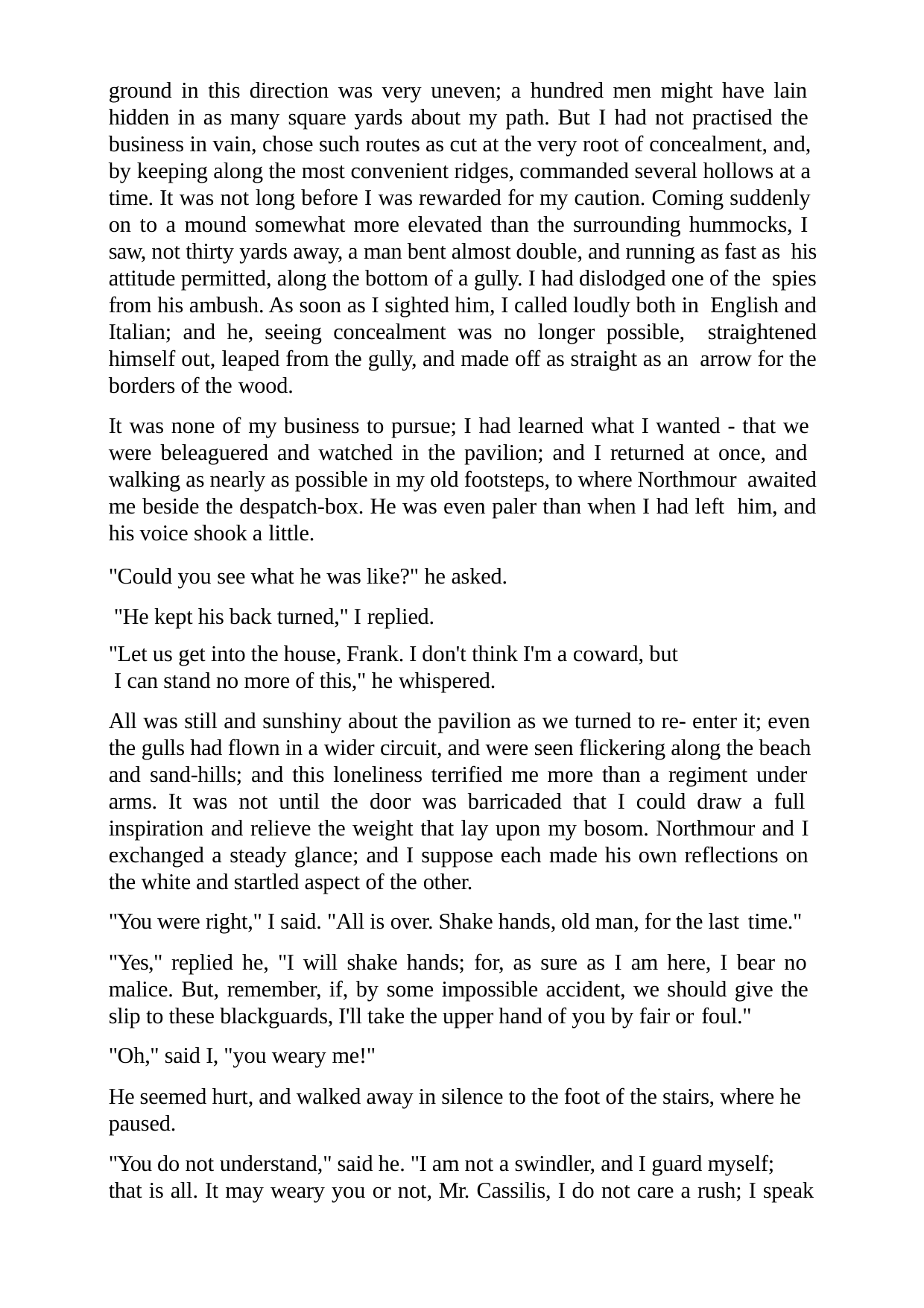

ground in this direction was very uneven; a hundred men might have lain  hidden in as many square yards about my path. But I had not practised the  business in vain, chose such routes as cut at the very root of concealment, and,  by keeping along the most convenient ridges, commanded several hollows at a  time. It was not long before I was rewarded for my caution. Coming suddenly  on to a mound somewhat more elevated than the surrounding hummocks, I  saw, not thirty yards away, a man bent almost double, and running as fast as  his attitude permitted, along the bottom of a gully. I had dislodged one of the  spies from his ambush. As soon as I sighted him, I called loudly both in  English and Italian; and he, seeing concealment was no longer possible,  straightened himself out, leaped from the gully, and made off as straight as an  arrow for the borders of the wood.
It was none of my business to pursue; I had learned what I wanted - that we  were beleaguered and watched in the pavilion; and I returned at once, and  walking as nearly as possible in my old footsteps, to where Northmour  awaited me beside the despatch-box. He was even paler than when I had left  him, and his voice shook a little.
"Could you see what he was like?" he asked.  "He kept his back turned," I replied.
"Let us get into the house, Frank. I don't think I'm a coward, but  I can stand no more of this," he whispered.
All was still and sunshiny about the pavilion as we turned to re- enter it; even  the gulls had flown in a wider circuit, and were seen flickering along the beach  and sand-hills; and this loneliness terrified me more than a regiment under  arms. It was not until the door was barricaded that I could draw a full  inspiration and relieve the weight that lay upon my bosom. Northmour and I  exchanged a steady glance; and I suppose each made his own reflections on  the white and startled aspect of the other.
"You were right," I said. "All is over. Shake hands, old man, for the last time."
"Yes," replied he, "I will shake hands; for, as sure as I am here, I bear no  malice. But, remember, if, by some impossible accident, we should give the  slip to these blackguards, I'll take the upper hand of you by fair or foul."
"Oh," said I, "you weary me!"
He seemed hurt, and walked away in silence to the foot of the stairs, where he  paused.
"You do not understand," said he. "I am not a swindler, and I guard myself;  that is all. It may weary you or not, Mr. Cassilis, I do not care a rush; I speak